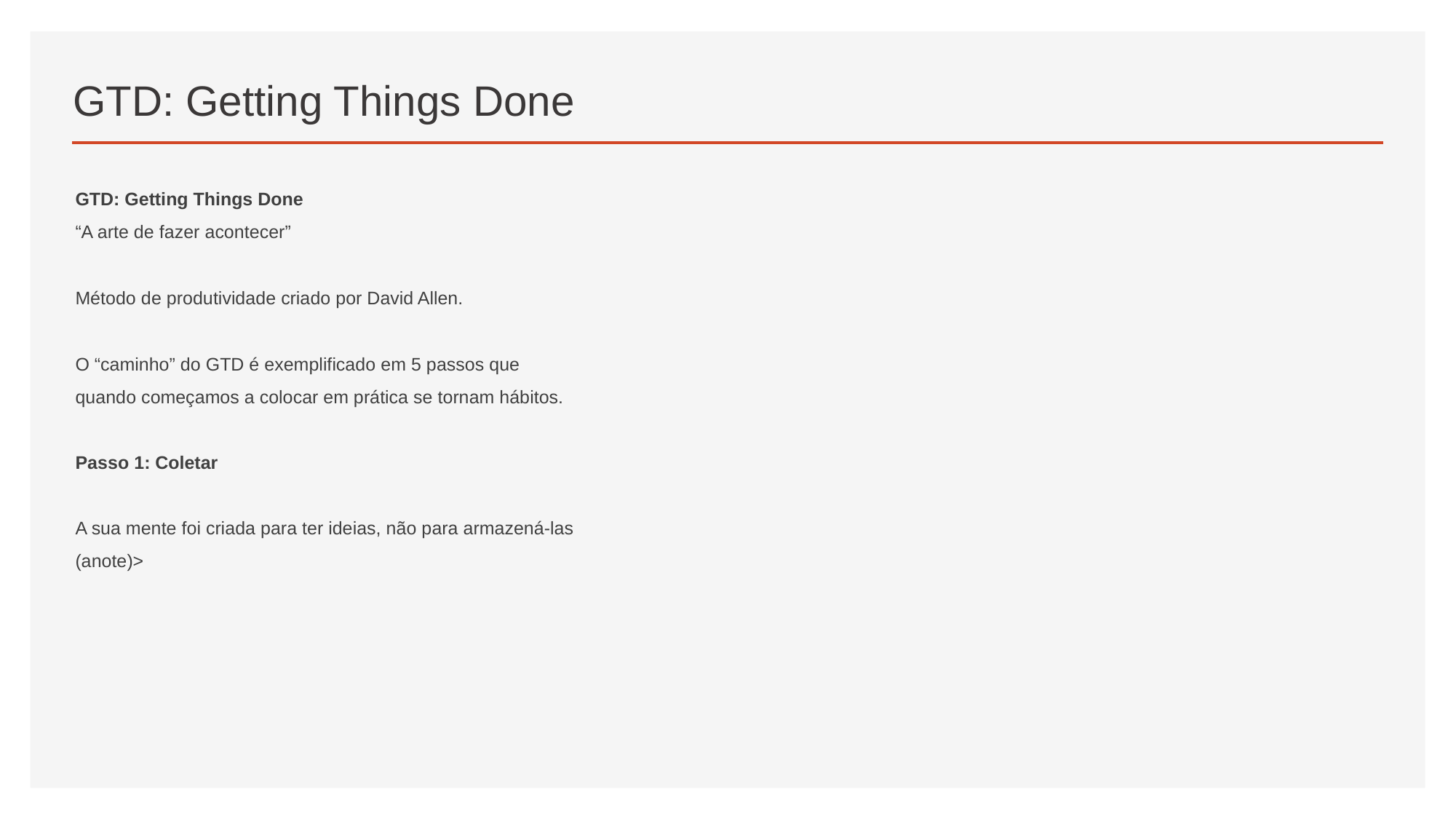

# GTD: Getting Things Done
GTD: Getting Things Done
“A arte de fazer acontecer”
Método de produtividade criado por David Allen.
O “caminho” do GTD é exemplificado em 5 passos que quando começamos a colocar em prática se tornam hábitos.
Passo 1: Coletar
A sua mente foi criada para ter ideias, não para armazená-las (anote)>